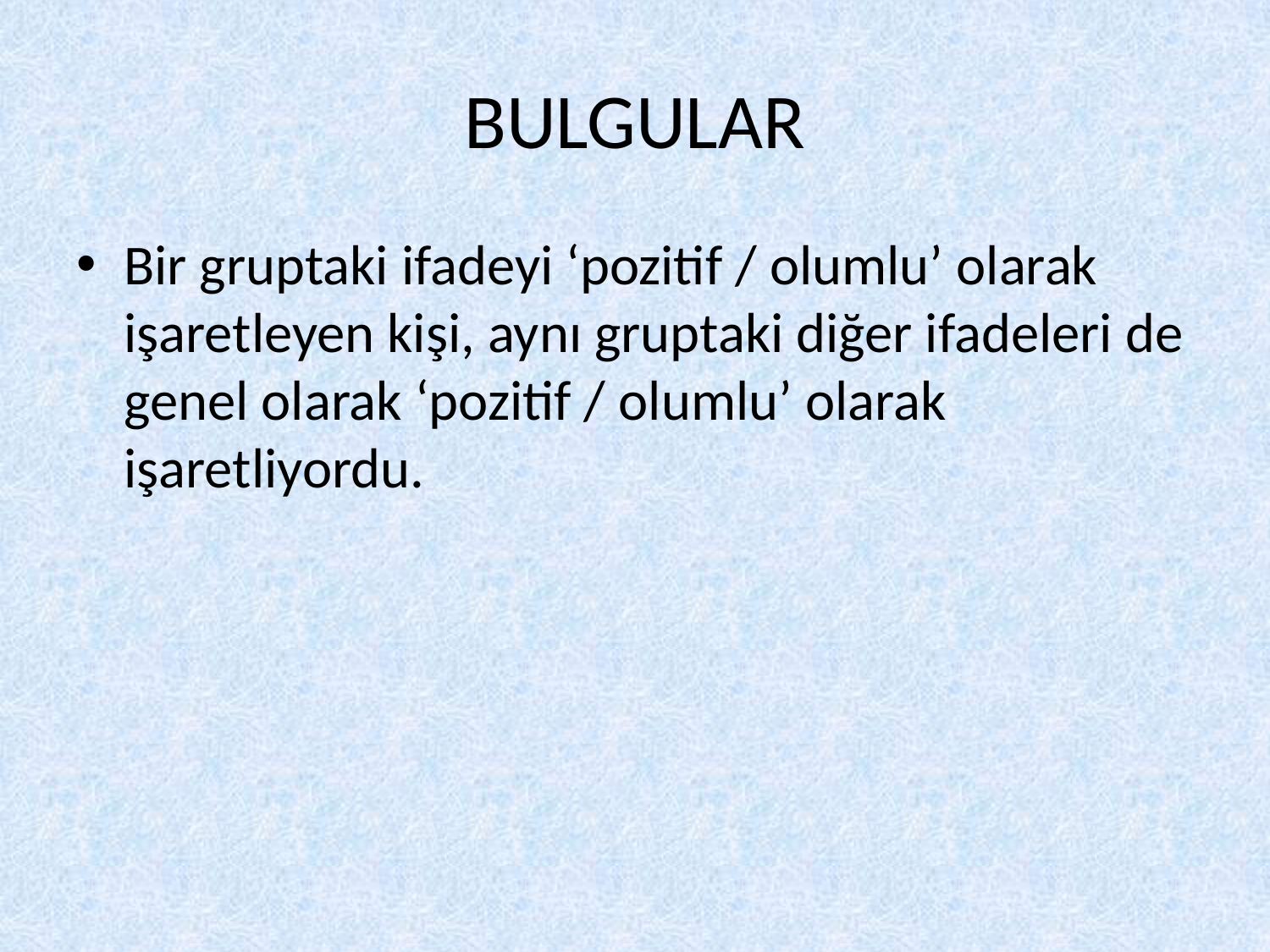

# BULGULAR
Bir gruptaki ifadeyi ‘pozitif / olumlu’ olarak işaretleyen kişi, aynı gruptaki diğer ifadeleri de genel olarak ‘pozitif / olumlu’ olarak işaretliyordu.